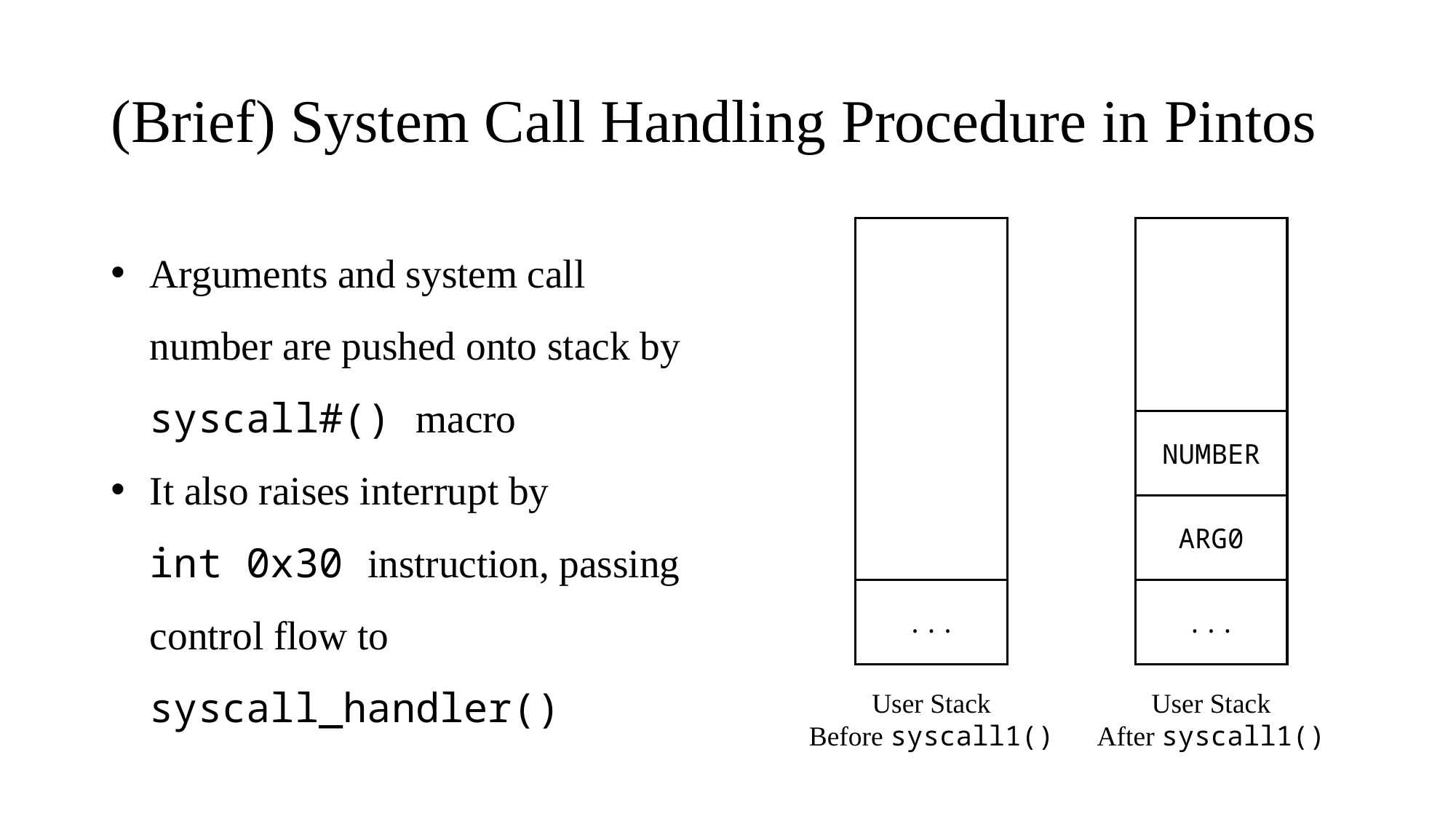

# (Brief) System Call Handling Procedure in Pintos
Arguments and system call number are pushed onto stack by syscall#() macro
It also raises interrupt by          int 0x30 instruction, passing control flow to syscall_handler()

...

NUMBER
ARG0
...
User Stack
After syscall1()
User Stack
Before syscall1()